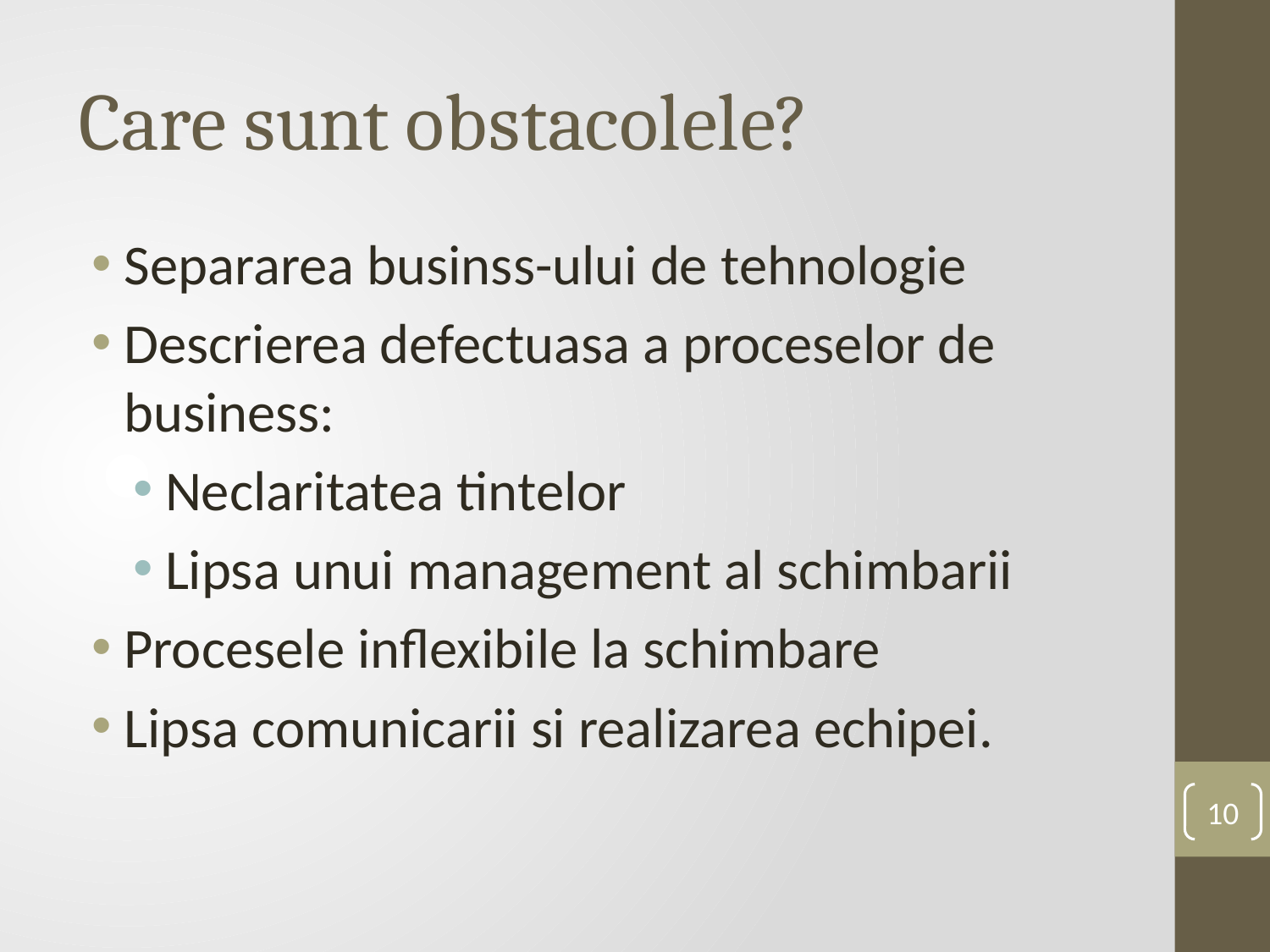

# Care sunt obstacolele?
Separarea businss-ului de tehnologie
Descrierea defectuasa a proceselor de business:
Neclaritatea tintelor
Lipsa unui management al schimbarii
Procesele inflexibile la schimbare
Lipsa comunicarii si realizarea echipei.

10